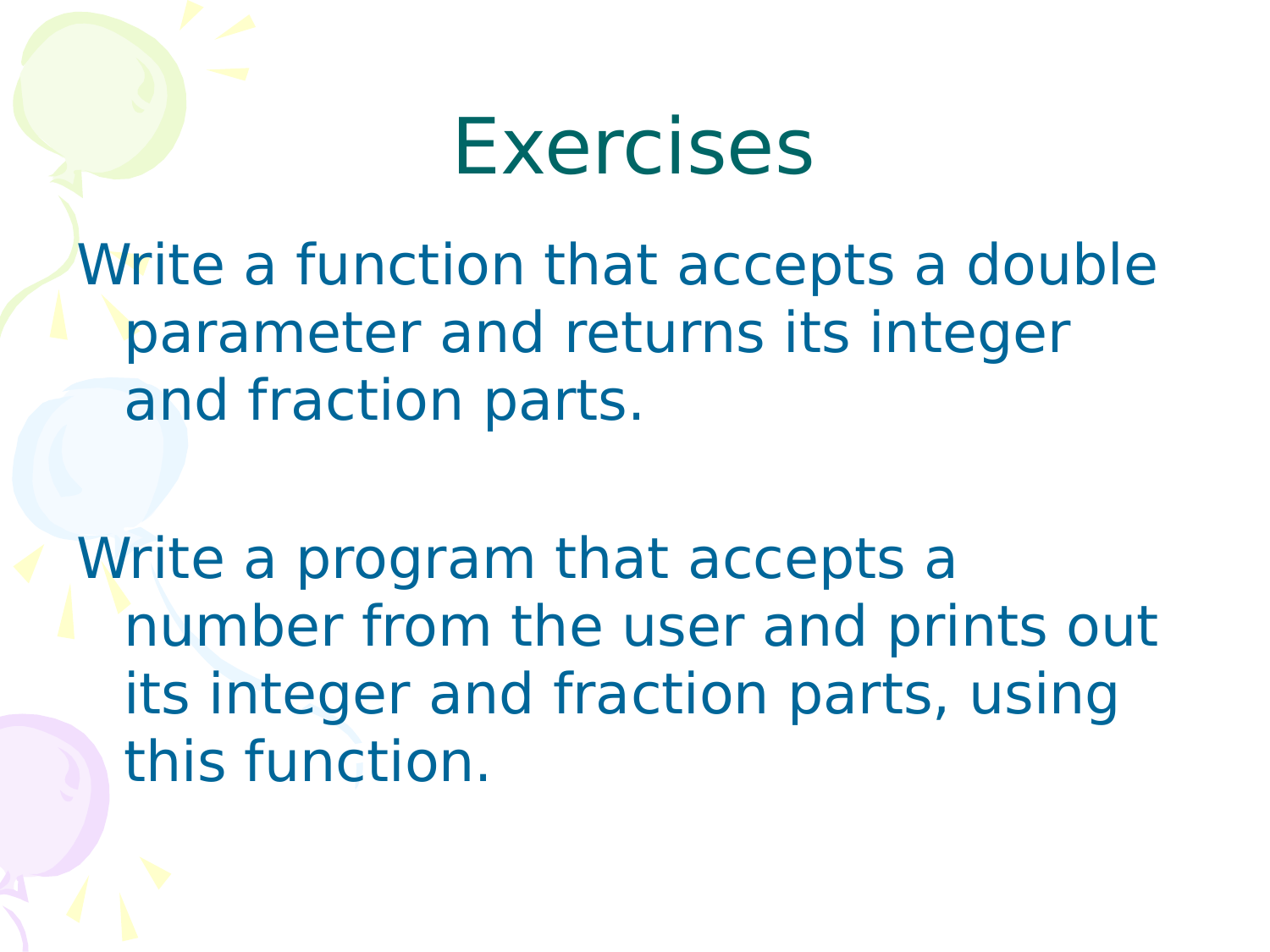

# Exercises
Write a function that accepts a double parameter and returns its integer and fraction parts.

Write a program that accepts a number from the user and prints out its integer and fraction parts, using this function.